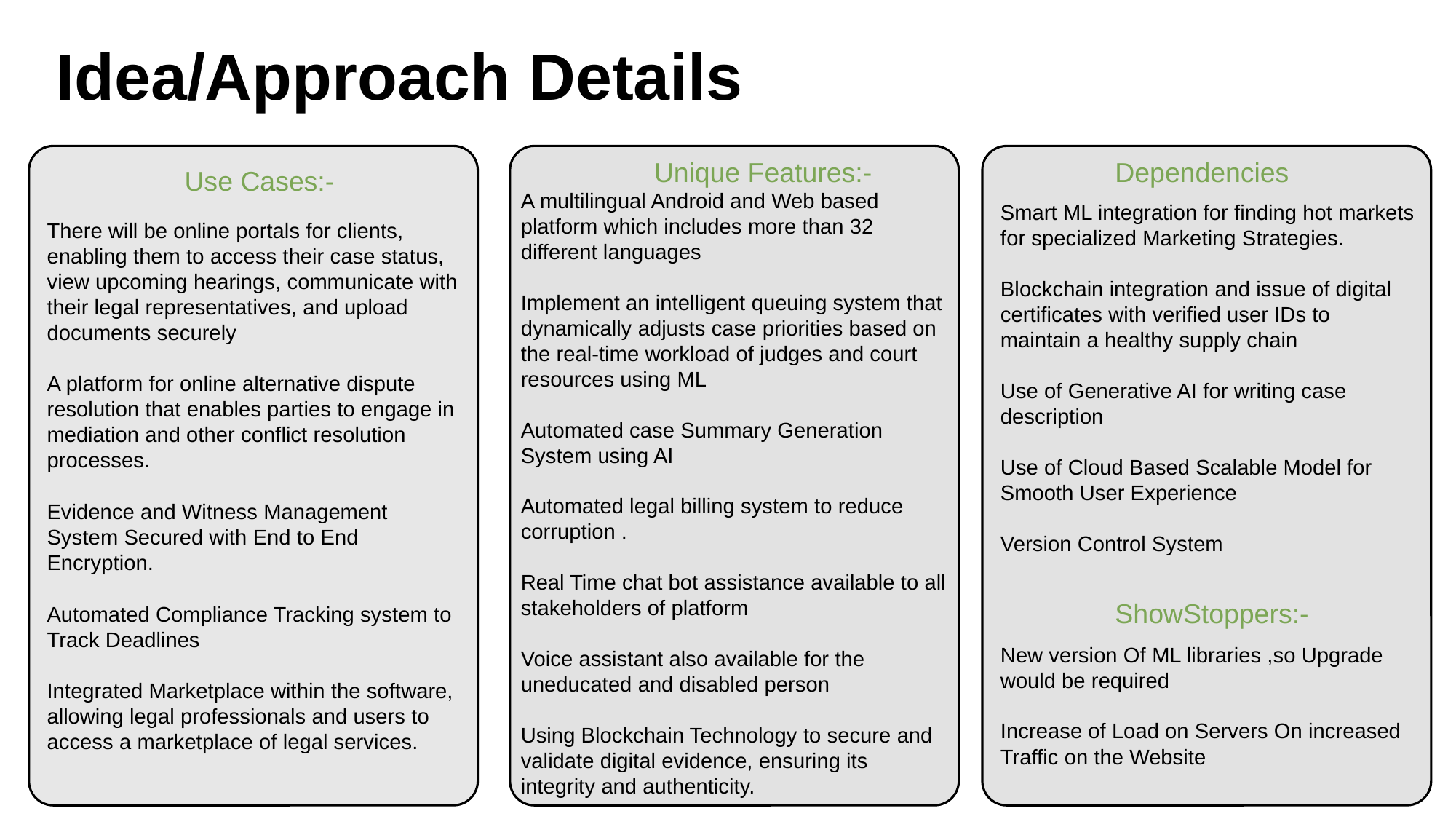

Idea/Approach Details

There will be online portals for clients, enabling them to access their case status, view upcoming hearings, communicate with their legal representatives, and upload documents securely

A platform for online alternative dispute resolution that enables parties to engage in mediation and other conflict resolution processes.

Evidence and Witness Management System Secured with End to End Encryption.

Automated Compliance Tracking system to Track Deadlines

Integrated Marketplace within the software, allowing legal professionals and users to access a marketplace of legal services.

	Unique Features:-
Dependencies
Use Cases:-
A multilingual Android and Web based platform which includes more than 32 different languages

Implement an intelligent queuing system that dynamically adjusts case priorities based on the real-time workload of judges and court resources using ML

Automated case Summary Generation System using AI

Automated legal billing system to reduce corruption .

Real Time chat bot assistance available to all stakeholders of platform

Voice assistant also available for the uneducated and disabled person

Using Blockchain Technology to secure and validate digital evidence, ensuring its integrity and authenticity.

Smart ML integration for finding hot markets for specialized Marketing Strategies.

Blockchain integration and issue of digital certificates with verified user IDs to maintain a healthy supply chain

Use of Generative AI for writing case description

Use of Cloud Based Scalable Model for Smooth User Experience

Version Control System
ShowStoppers:-
New version Of ML libraries ,so Upgrade would be required

Increase of Load on Servers On increased Traffic on the Website